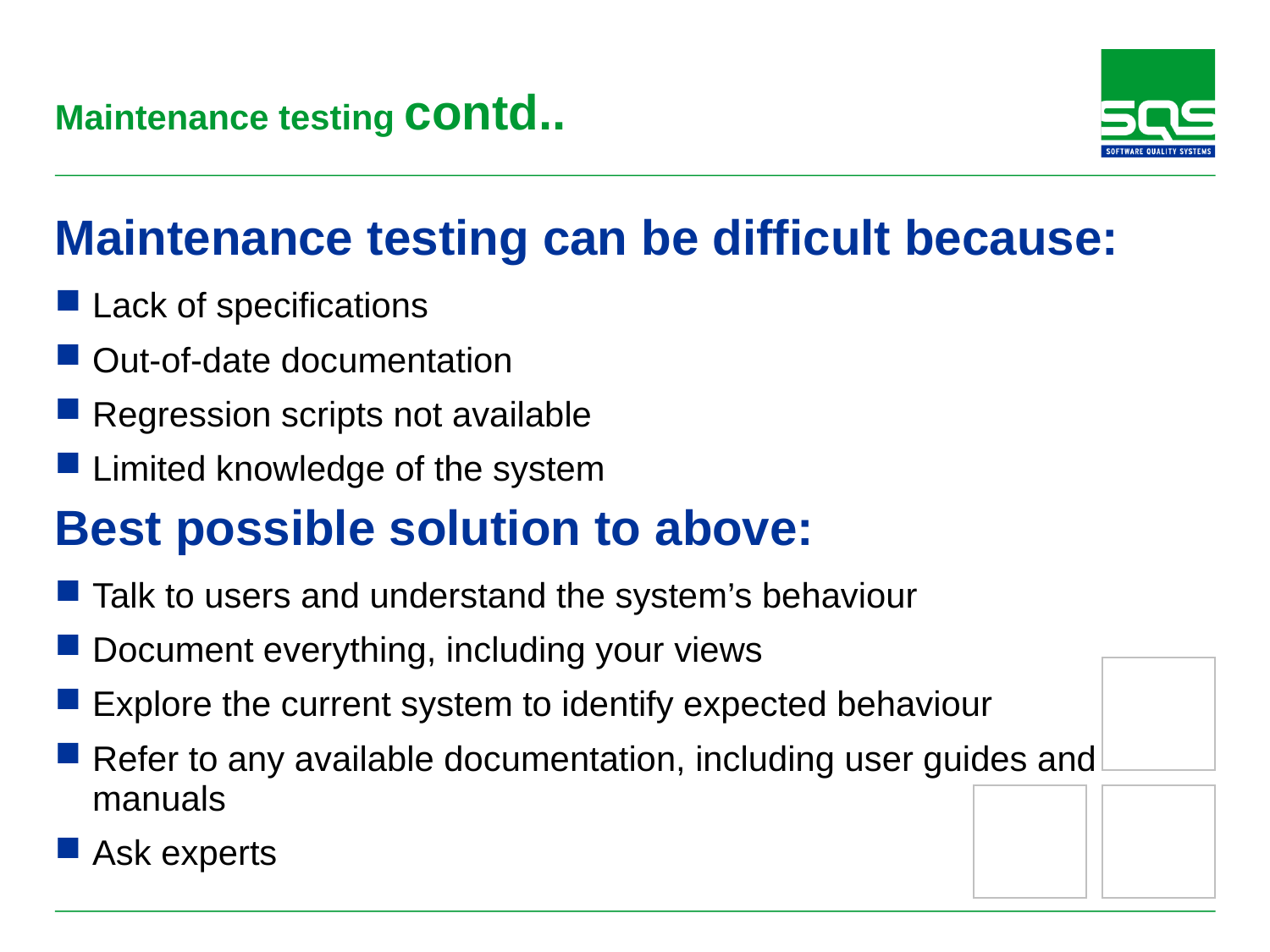

# Maintenance testing contd..
Maintenance testing can be difficult because:
Lack of specifications
Out-of-date documentation
Regression scripts not available
Limited knowledge of the system
Best possible solution to above:
Talk to users and understand the system’s behaviour
Document everything, including your views
Explore the current system to identify expected behaviour
Refer to any available documentation, including user guides and manuals
Ask experts